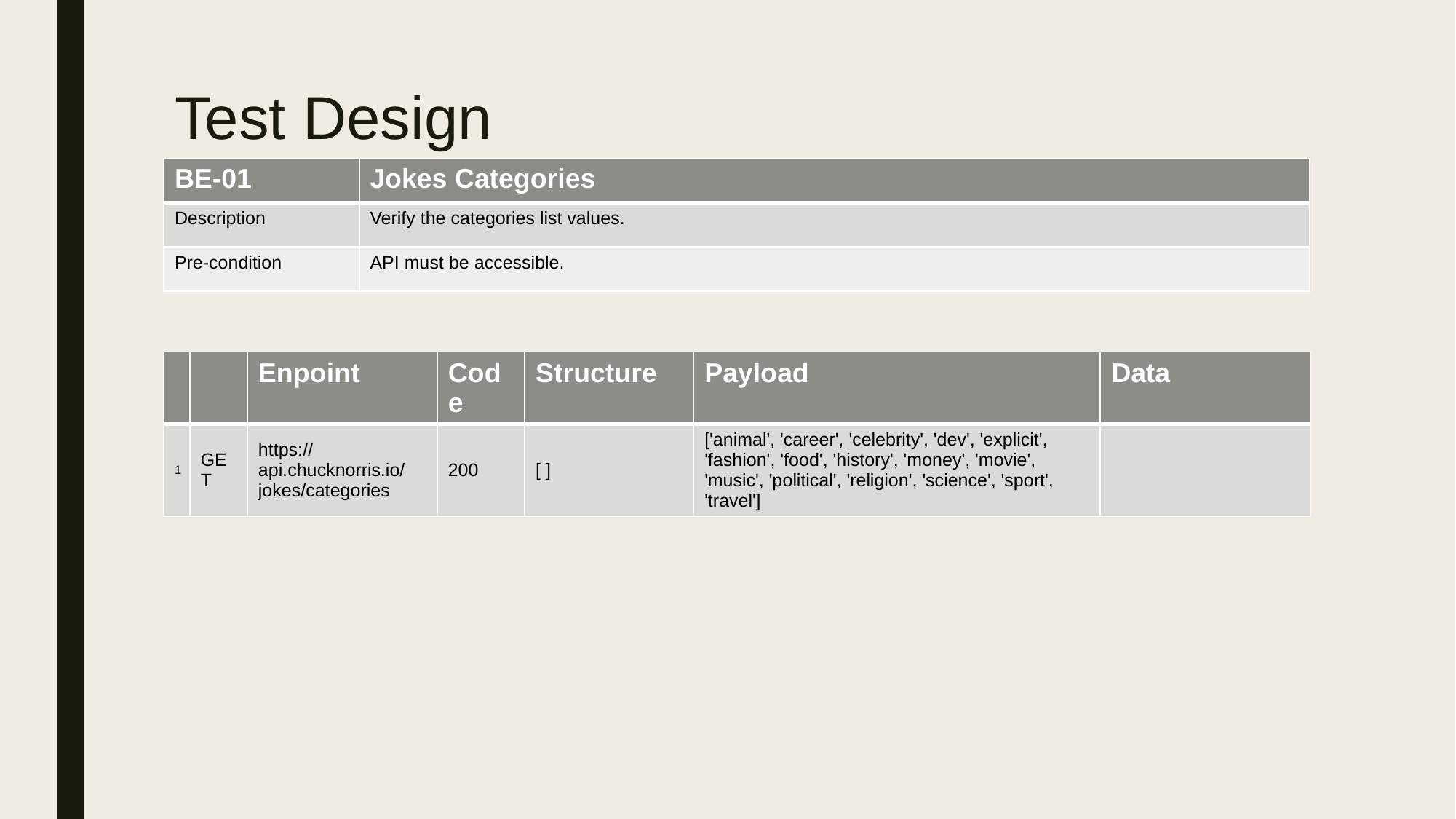

# Test Design
| BE-01 | Jokes Categories |
| --- | --- |
| Description | Verify the categories list values. |
| Pre-condition | API must be accessible. |
|  |  | Enpoint | Code | Structure | Payload | Data |
| --- | --- | --- | --- | --- | --- | --- |
| 1 | GET | https://api.chucknorris.io/jokes/categories | 200 | [ ] | ['animal', 'career', 'celebrity', 'dev', 'explicit', 'fashion', 'food', 'history', 'money', 'movie', 'music', 'political', 'religion', 'science', 'sport', 'travel'] |  |